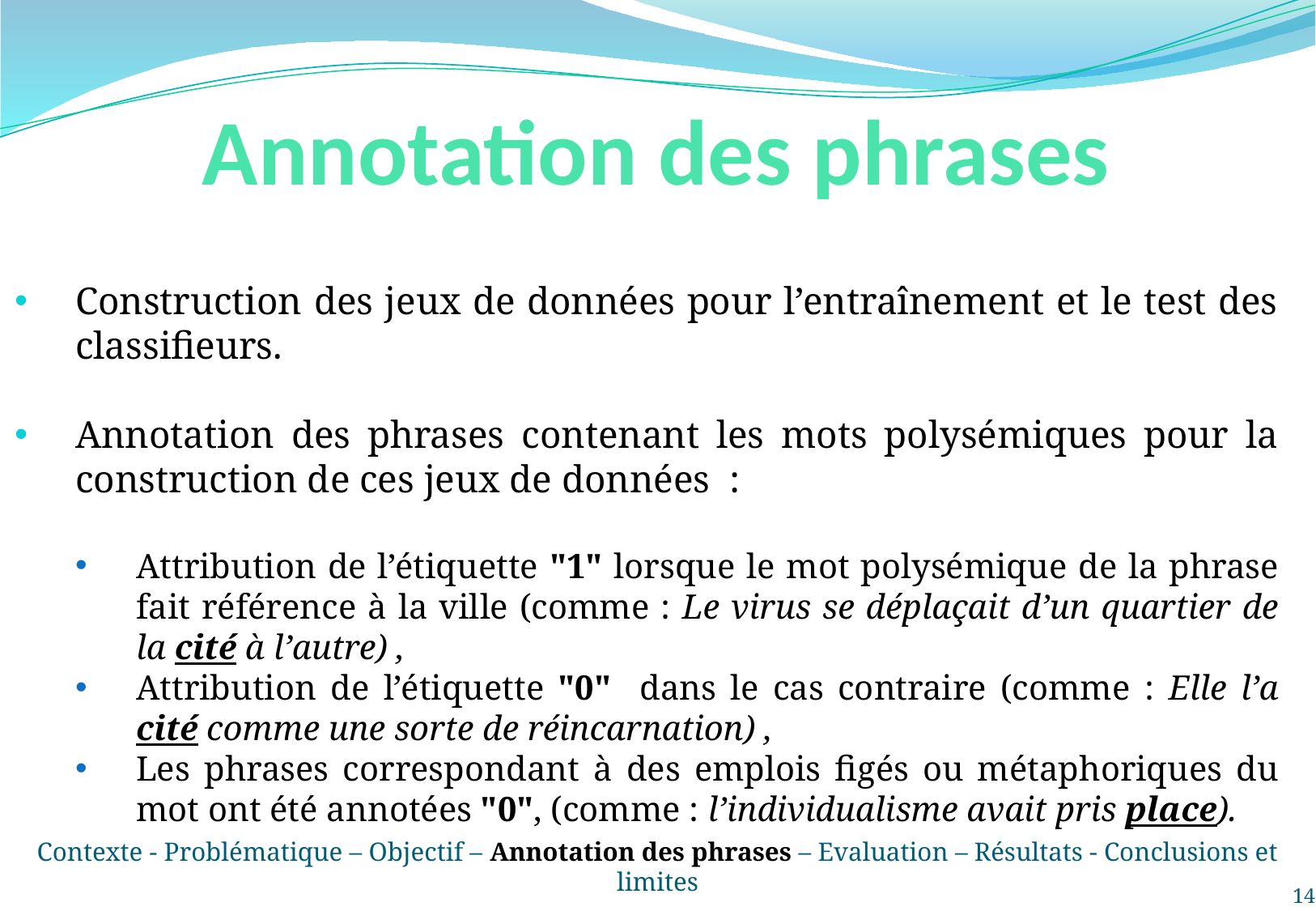

# Annotation des phrases

Construction des jeux de données pour l’entraînement et le test des classifieurs.

Annotation des phrases contenant les mots polysémiques pour la construction de ces jeux de données  :

Attribution de l’étiquette "1" lorsque le mot polysémique de la phrase fait référence à la ville (comme : Le virus se déplaçait d’un quartier de la cité à l’autre) ,
Attribution de l’étiquette "0"  dans le cas contraire (comme : Elle l’a cité comme une sorte de réincarnation) ,
Les phrases correspondant à des emplois figés ou métaphoriques du mot ont été annotées "0", (comme : l’individualisme avait pris place).

Contexte - Problématique – Objectif – Annotation des phrases – Evaluation – Résultats - Conclusions et limites
14